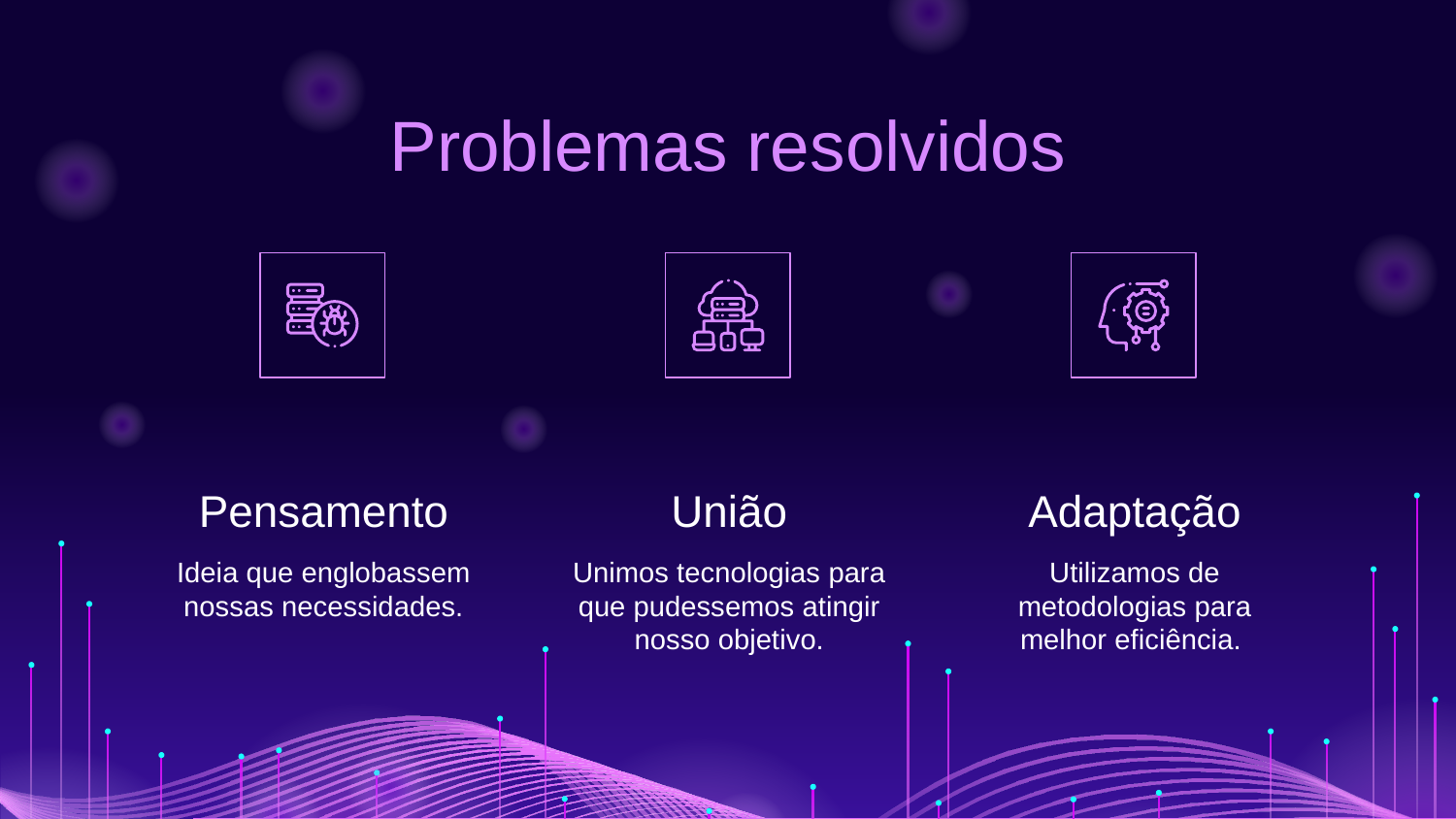

# Problemas resolvidos

Pensamento
União
Adaptação
Ideia que englobassem nossas necessidades.
Unimos tecnologias para que pudessemos atingir nosso objetivo.
Utilizamos de metodologias para melhor eficiência.